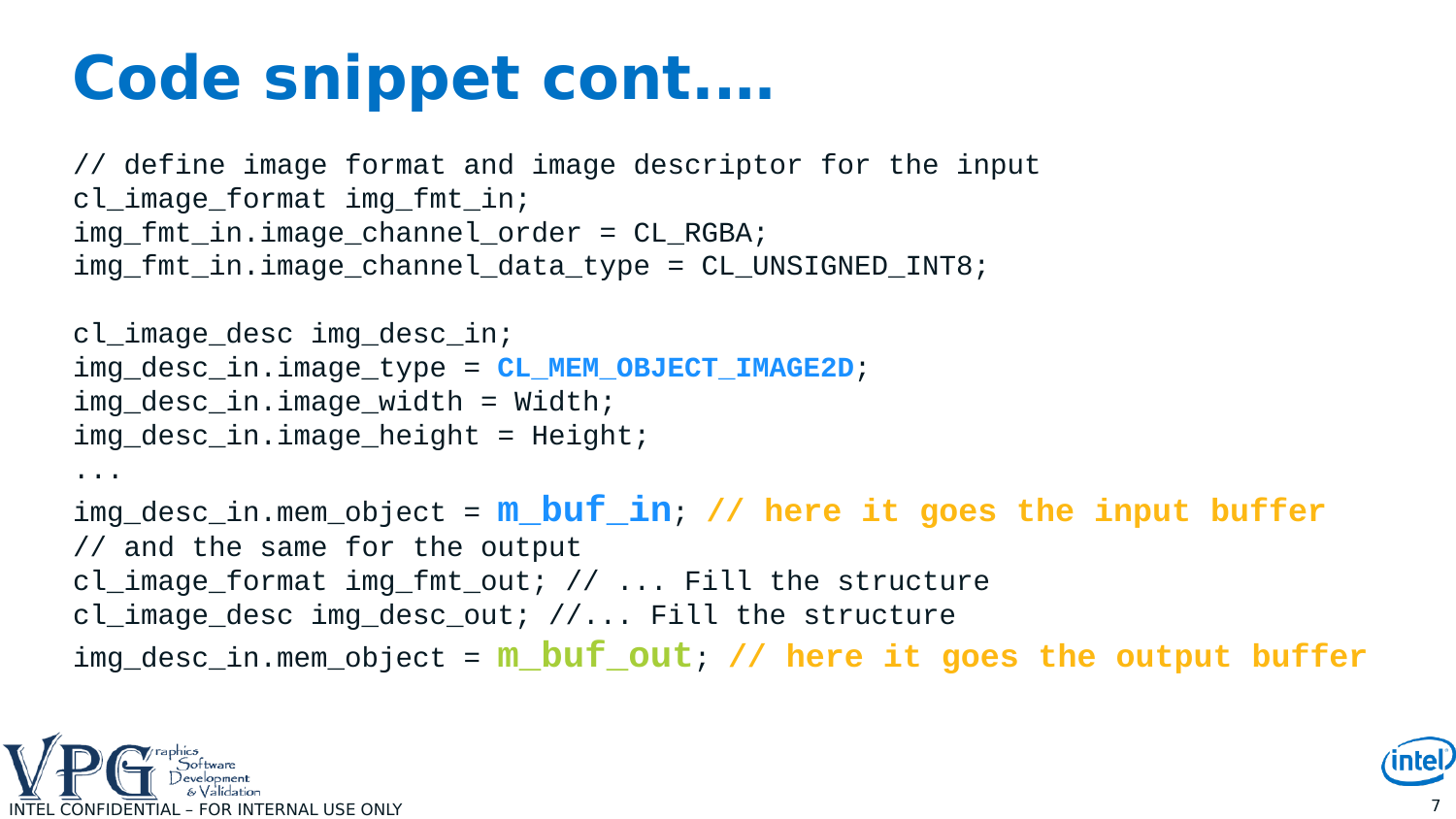

# Code snippet cont.…
// define image format and image descriptor for the input
cl_image_format img_fmt_in;
img_fmt_in.image_channel_order = CL_RGBA;
img_fmt_in.image_channel_data_type = CL_UNSIGNED_INT8;
cl_image_desc img_desc_in;
img_desc_in.image_type = CL_MEM_OBJECT_IMAGE2D;
img_desc_in.image_width = Width;
img_desc_in.image_height = Height;
...
img_desc_in.mem_object = m_buf_in; // here it goes the input buffer
// and the same for the output
cl_image_format img_fmt_out; // ... Fill the structure
cl_image_desc img_desc_out; //... Fill the structure
img_desc_in.mem_object = m_buf_out; // here it goes the output buffer
7